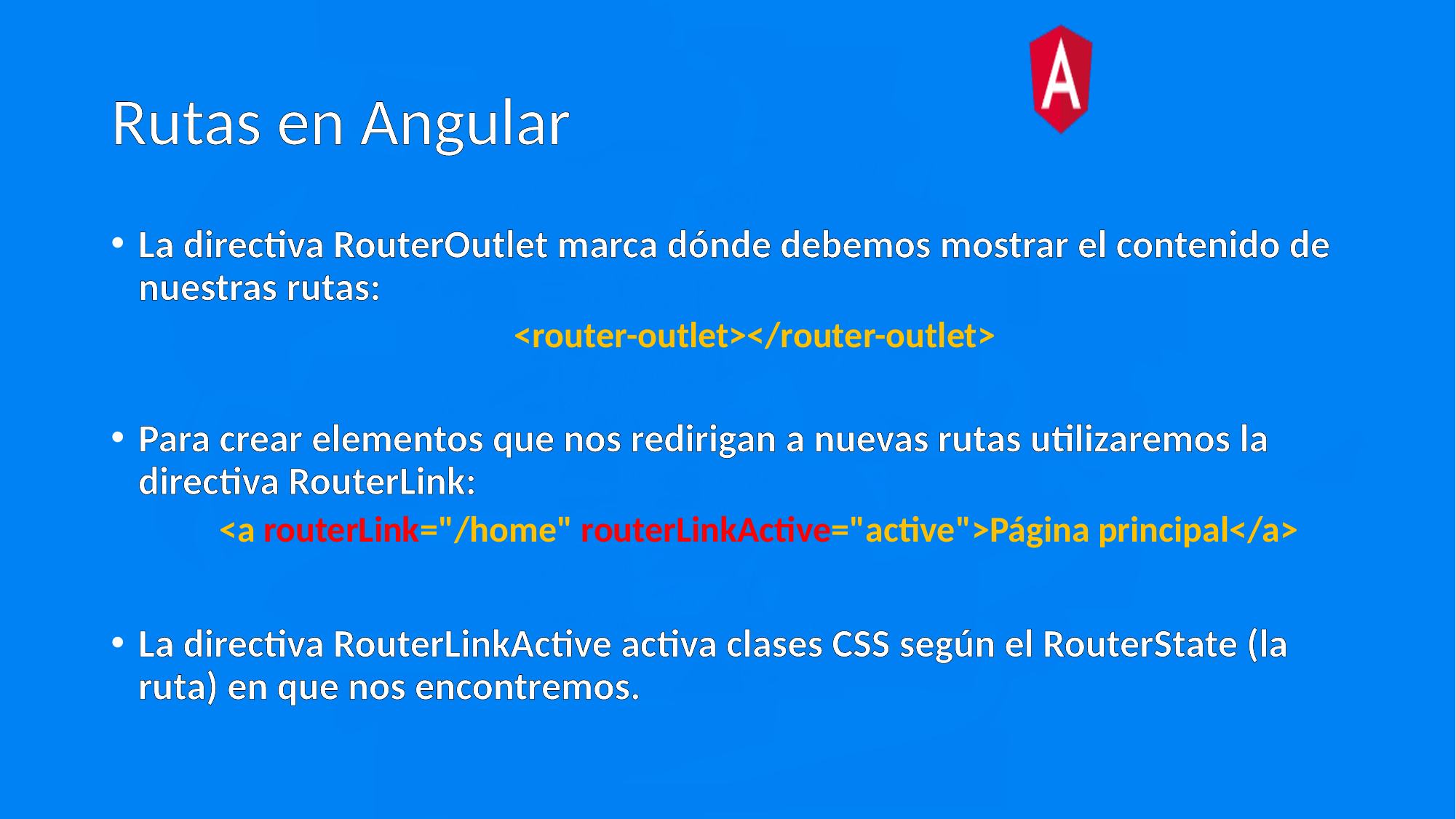

# Rutas en Angular
La directiva RouterOutlet marca dónde debemos mostrar el contenido de nuestras rutas:
<router-outlet></router-outlet>

Para crear elementos que nos redirigan a nuevas rutas utilizaremos la directiva RouterLink:
 <a routerLink="/home" routerLinkActive="active">Página principal</a>

La directiva RouterLinkActive activa clases CSS según el RouterState (la ruta) en que nos encontremos.